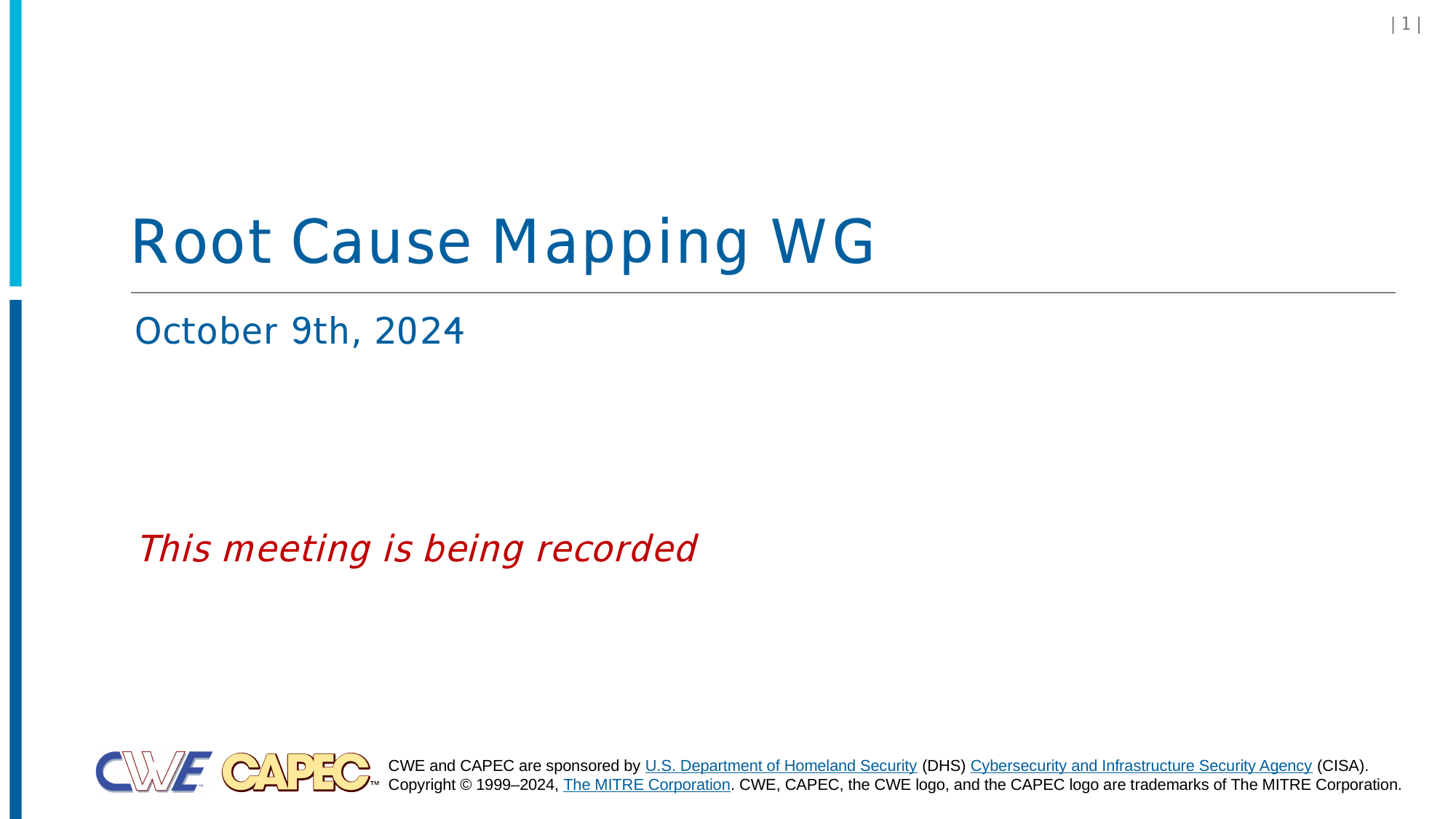

| 1 |
# Root Cause Mapping WG
October 9th, 2024

This meeting is being recorded